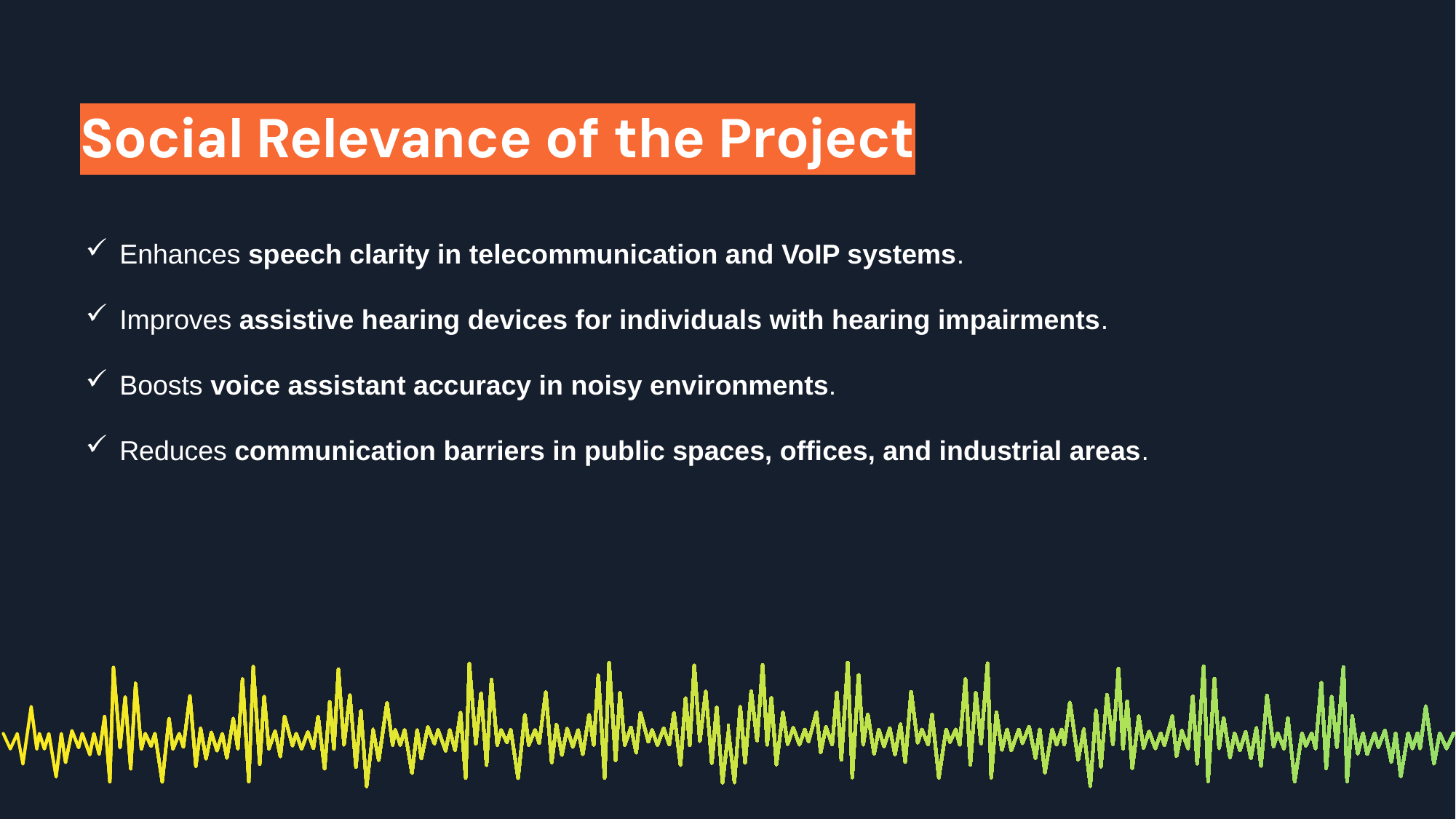

Social Relevance of the Project
Enhances speech clarity in telecommunication and VoIP systems.
Improves assistive hearing devices for individuals with hearing impairments.
Boosts voice assistant accuracy in noisy environments.
Reduces communication barriers in public spaces, offices, and industrial areas.